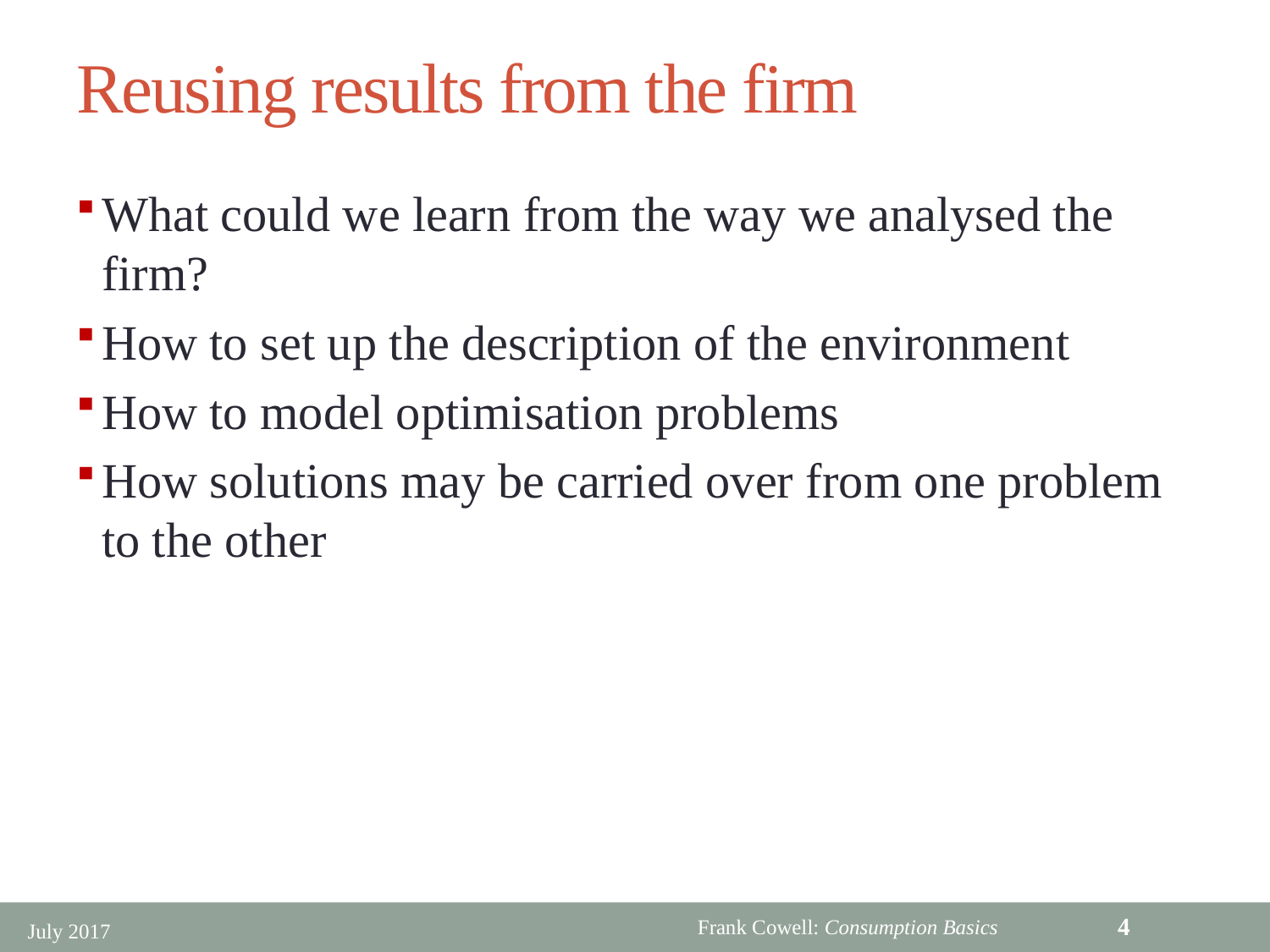

# Reusing results from the firm
What could we learn from the way we analysed the firm?
How to set up the description of the environment
How to model optimisation problems
How solutions may be carried over from one problem to the other

4
July 2017